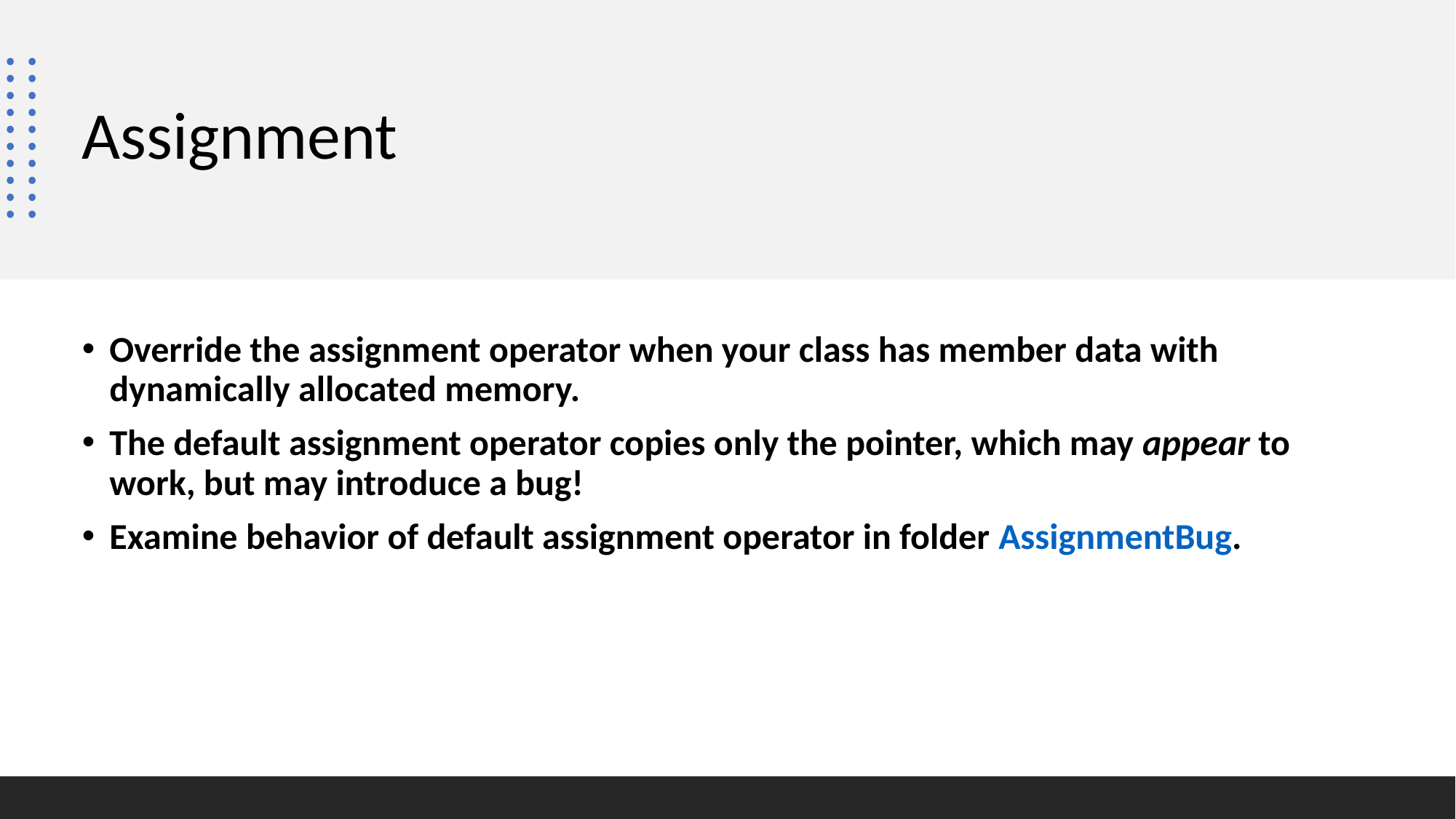

# Assignment

Override the assignment operator when your class has member data with dynamically allocated memory.
The default assignment operator copies only the pointer, which may appear to work, but may introduce a bug!
Examine behavior of default assignment operator in folder AssignmentBug.